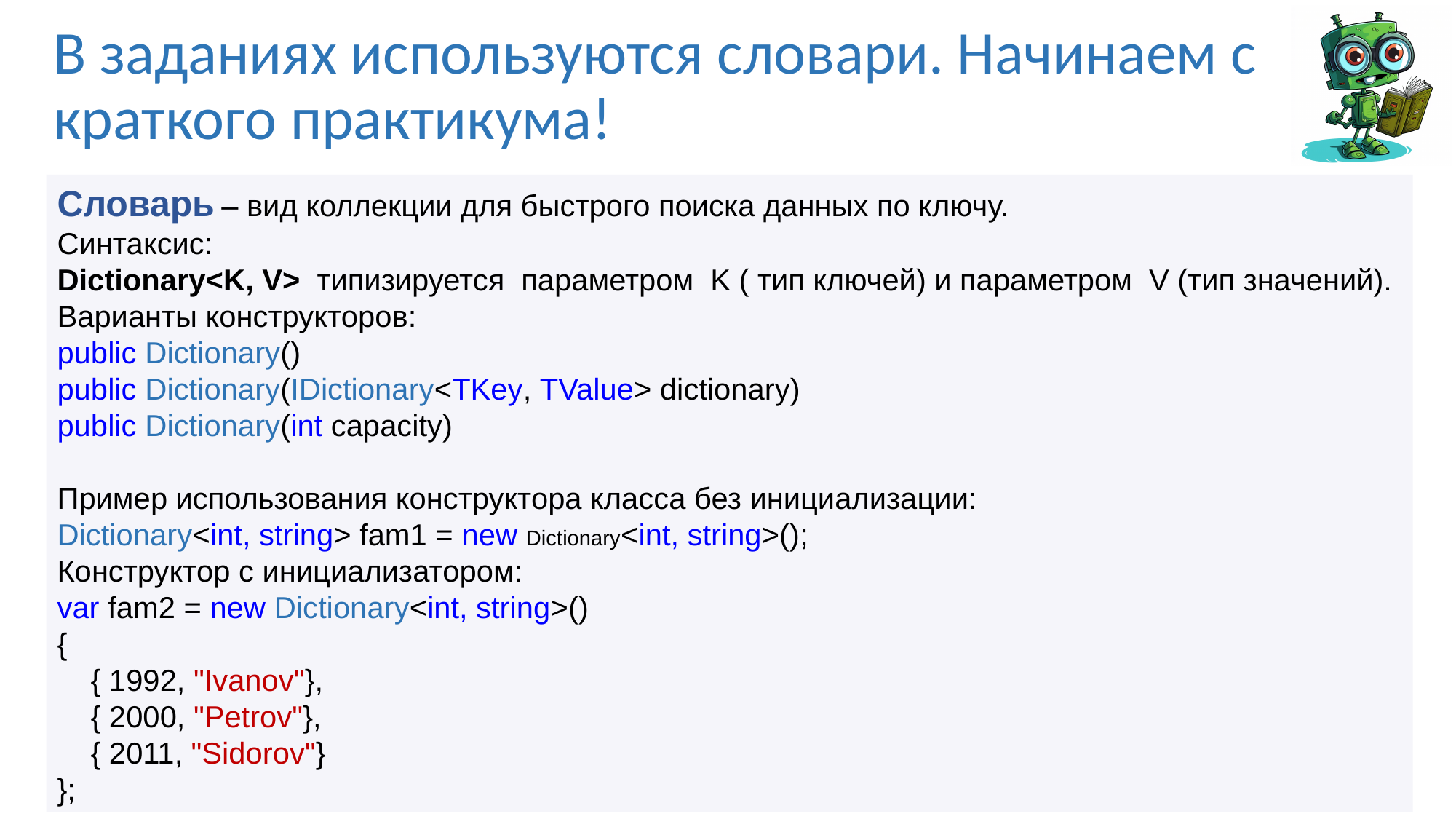

# В заданиях используются словари. Начинаем с краткого практикума!
Словарь – вид коллекции для быстрого поиска данных по ключу.
Синтаксис:
Dictionary<K, V>  типизируется  параметром  K ( тип ключей) и параметром  V (тип значений).
Варианты конструкторов:
public Dictionary()
public Dictionary(IDictionary<TKey, TValue> dictionary)
public Dictionary(int capacity)

Пример использования конструктора класса без инициализации:
Dictionary<int, string> fam1 = new Dictionary<int, string>();
Конструктор с инициализатором:
var fam2 = new Dictionary<int, string>()
{
    { 1992, "Ivanov"},
    { 2000, "Petrov"},
    { 2011, "Sidorov"}
};